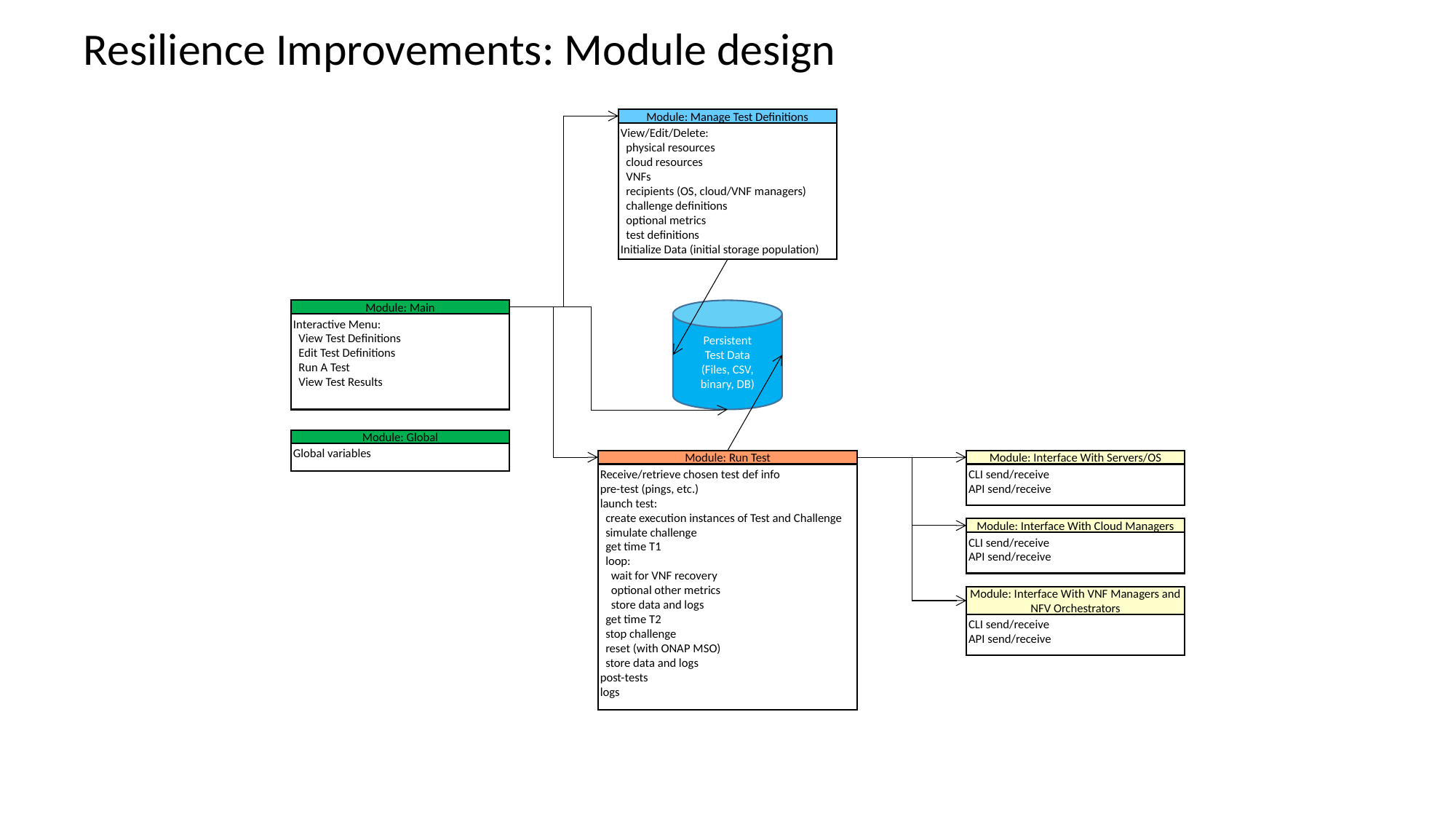

# Resilience Improvements: Module design
Module: Manage Test Definitions
View/Edit/Delete:
  physical resources
  cloud resources
  VNFs
  recipients (OS, cloud/VNF managers)
  challenge definitions
  optional metrics
  test definitions
Initialize Data (initial storage population)

Module: Main
Persistent
Test Data
(Files, CSV, binary, DB)
Interactive Menu:
  View Test Definitions
  Edit Test Definitions
  Run A Test
  View Test Results
Module: Global
Global variables
Module: Run Test
Module: Interface With Servers/OS
Receive/retrieve chosen test def info
pre-test (pings, etc.)
launch test:
  create execution instances of Test and Challenge
  simulate challenge
  get time T1
  loop:
    wait for VNF recovery
    optional other metrics
    store data and logs
  get time T2
  stop challenge
  reset (with ONAP MSO)
  store data and logs
post-tests
logs
CLI send/receive
API send/receive

Module: Interface With Cloud Managers
CLI send/receive
API send/receive

Module: Interface With VNF Managers and NFV Orchestrators
CLI send/receive
API send/receive